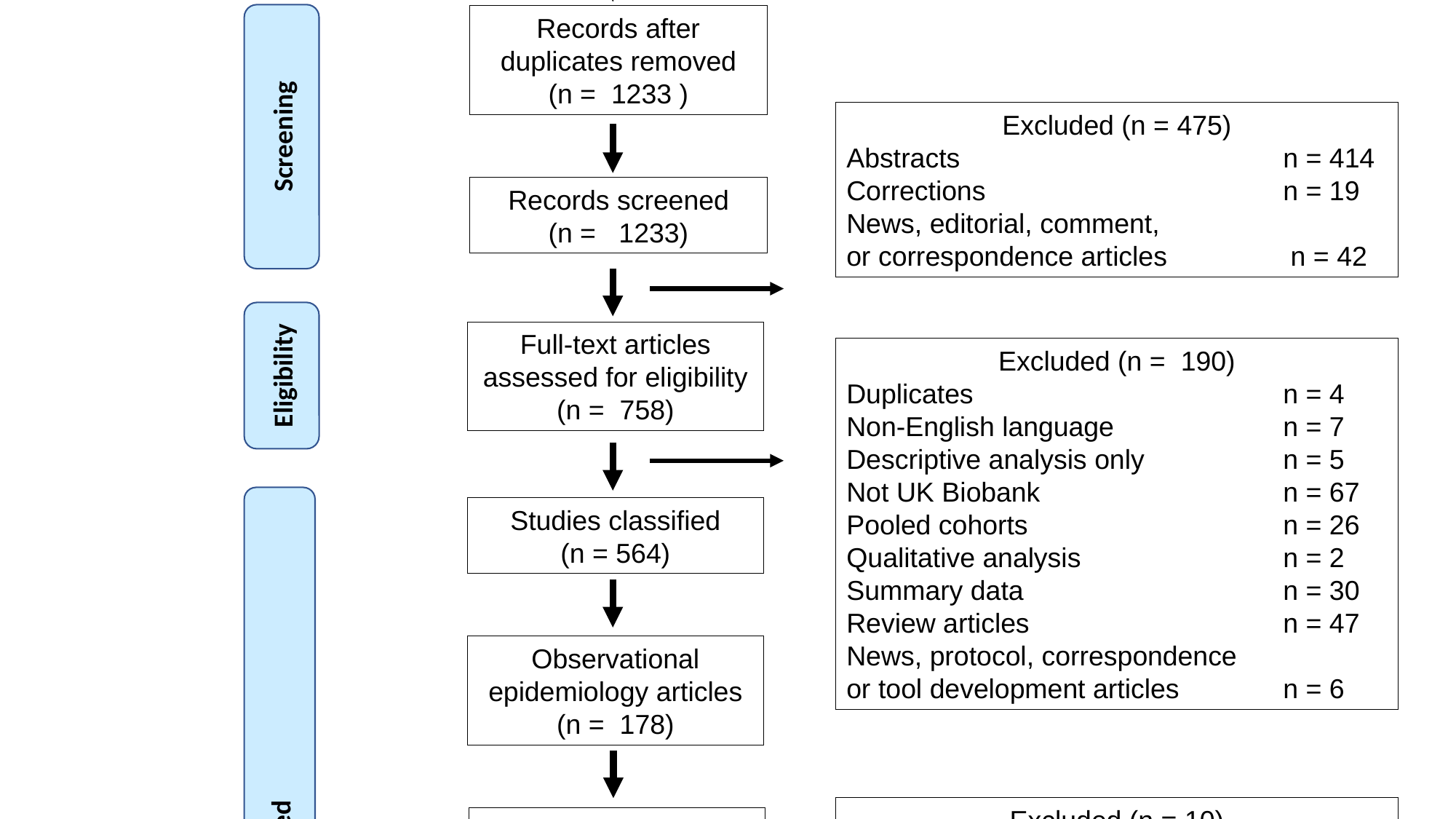

Records identified via databases
(n =  2480 )
Identification
Records after duplicates removed
(n =  1233 )
Screening
Excluded (n = 475)
Abstracts			n = 414
Corrections			n = 19
News, editorial, comment,
or correspondence articles		 n = 42
Records screened
(n =   1233)
Full-text articles assessed for eligibility
(n =  758)
Excluded (n =  190)
Duplicates 			n = 4
Non-English language		n = 7
Descriptive analysis only		n = 5
Not UK Biobank			n = 67
Pooled cohorts			n = 26
Qualitative analysis		n = 2
Summary data			n = 30
Review articles			n = 47
News, protocol, correspondence
or tool development articles 	n = 6
Eligibility
Studies classified
(n = 564)
Observational epidemiology articles
(n =  178)
Excluded (n = 10)
Prediction models			n = 7
Supplementary material 		n = 3
inaccessible
Random sample
(n =  80)
Included
Cohort & Cross-sectional designs
(n =  5)
Cross-sectional designs
(n =  33)
Cohort designs
(n =  28)
Case-control designs
(n =  4)